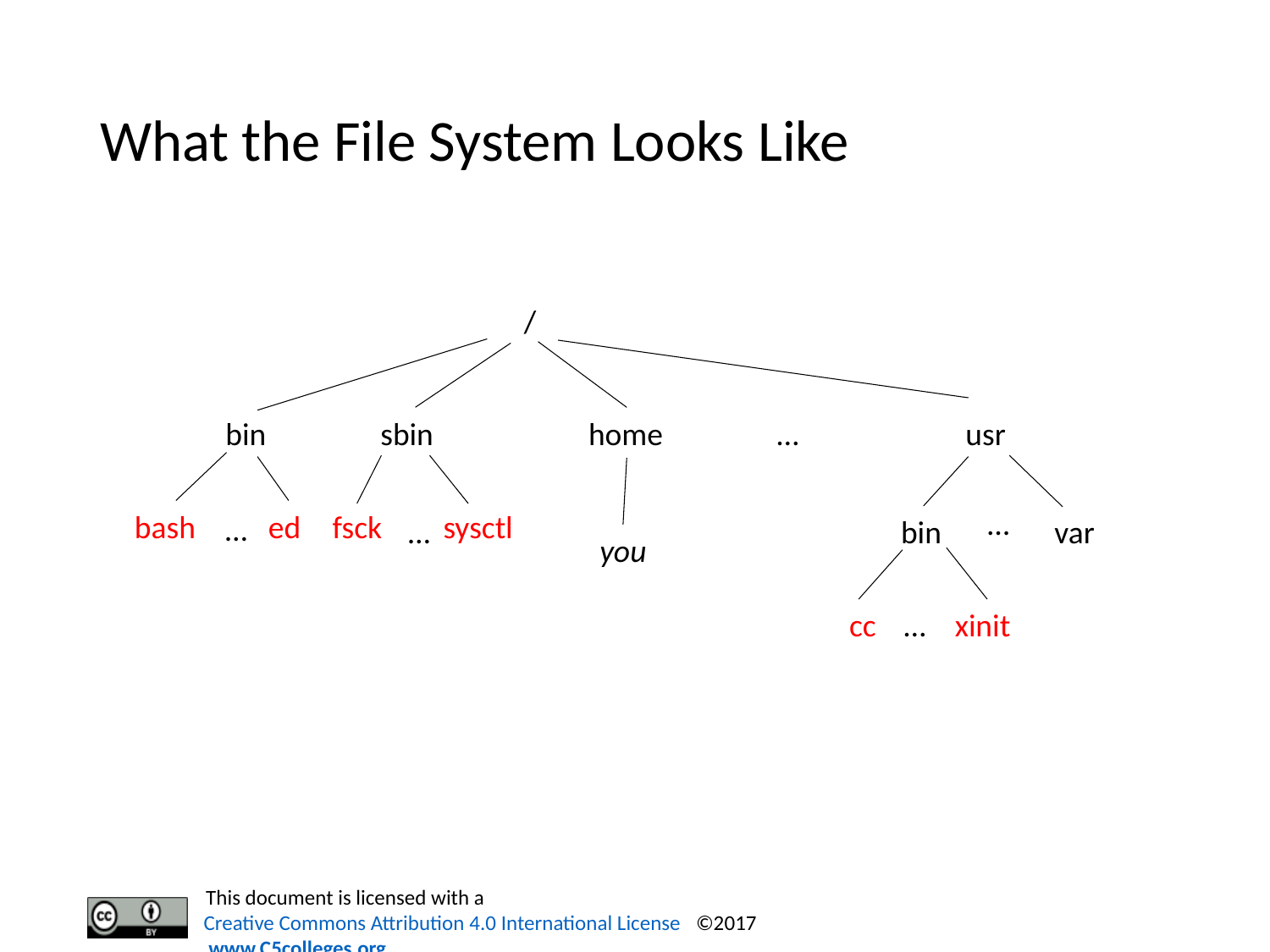

# What the File System Looks Like
/
bin
home
…
usr
sbin
…
sysctl
bash
ed
fsck
…
…
var
bin
you
cc
…
xinit